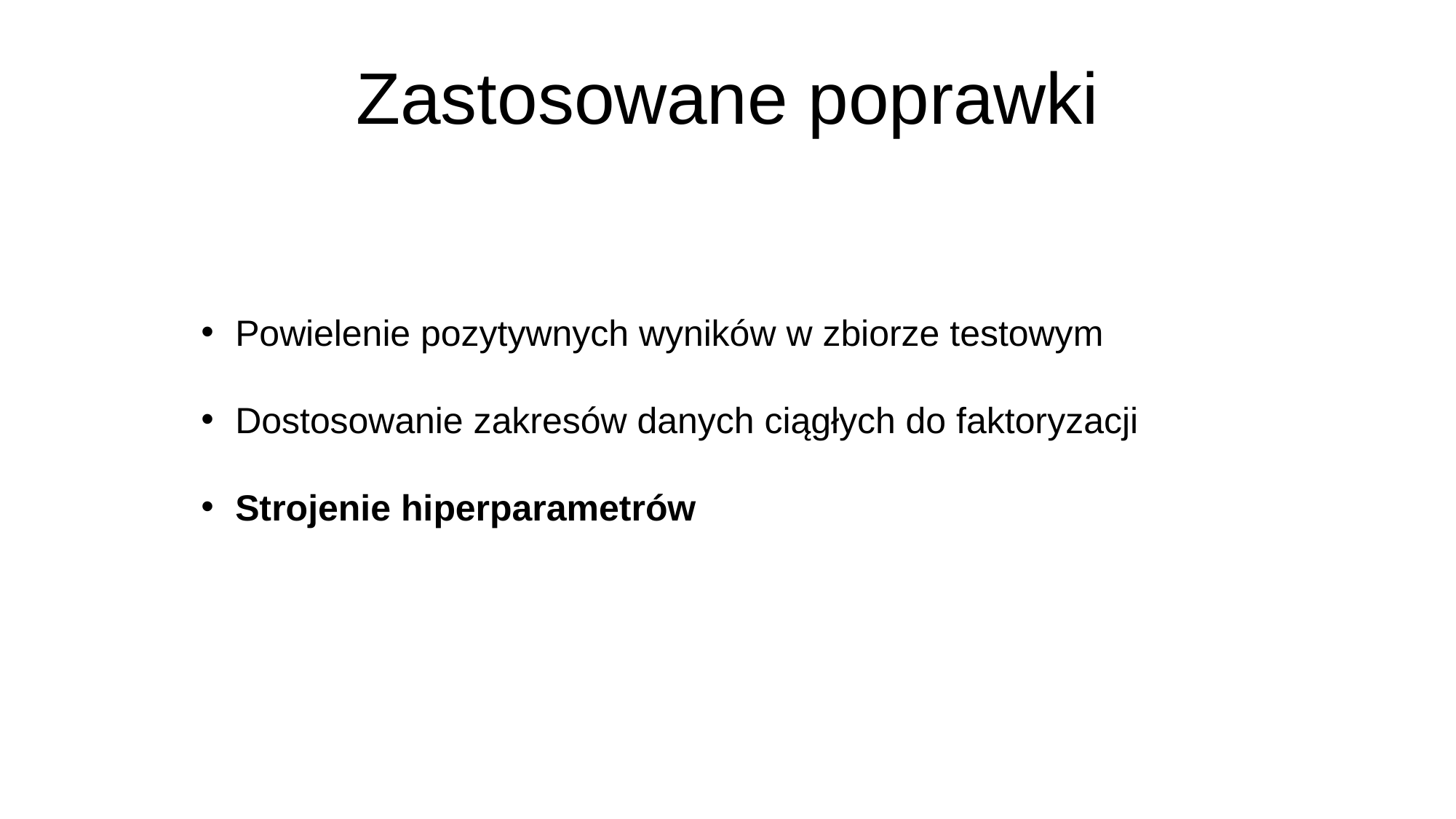

# Zastosowane poprawki
Powielenie pozytywnych wyników w zbiorze testowym

Dostosowanie zakresów danych ciągłych do faktoryzacji

Strojenie hiperparametrów